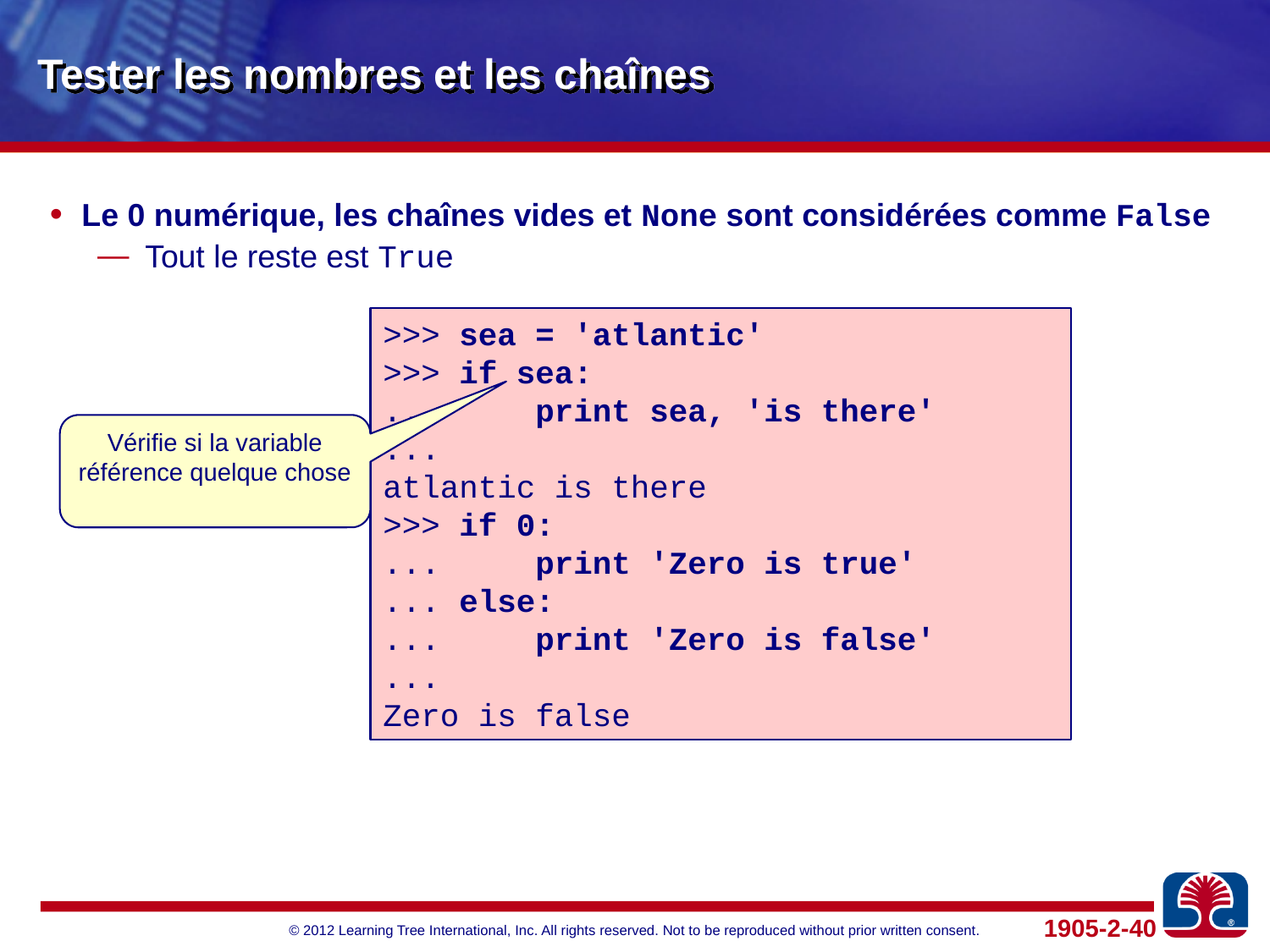

# Tester les nombres et les chaînes
Le 0 numérique, les chaînes vides et None sont considérées comme False
Tout le reste est True
>>> sea = 'atlantic'
>>> if sea:
...     print sea, 'is there'
...
atlantic is there
>>> if 0:
...     print 'Zero is true'
... else:
...     print 'Zero is false'
...
Zero is false
Vérifie si la variable référence quelque chose